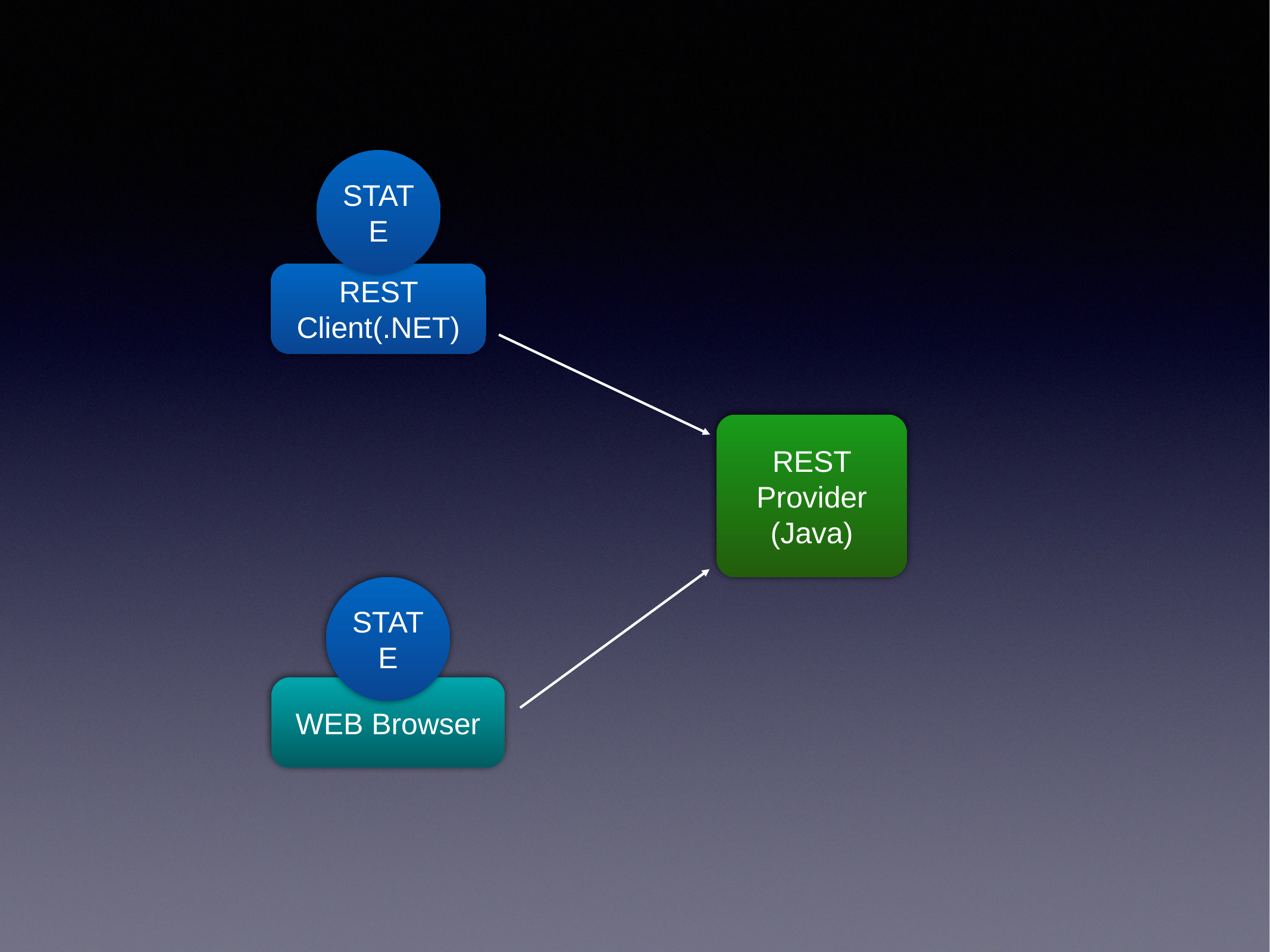

STATE
REST Client(.NET)

REST Provider
(Java)

STATE
WEB Browser